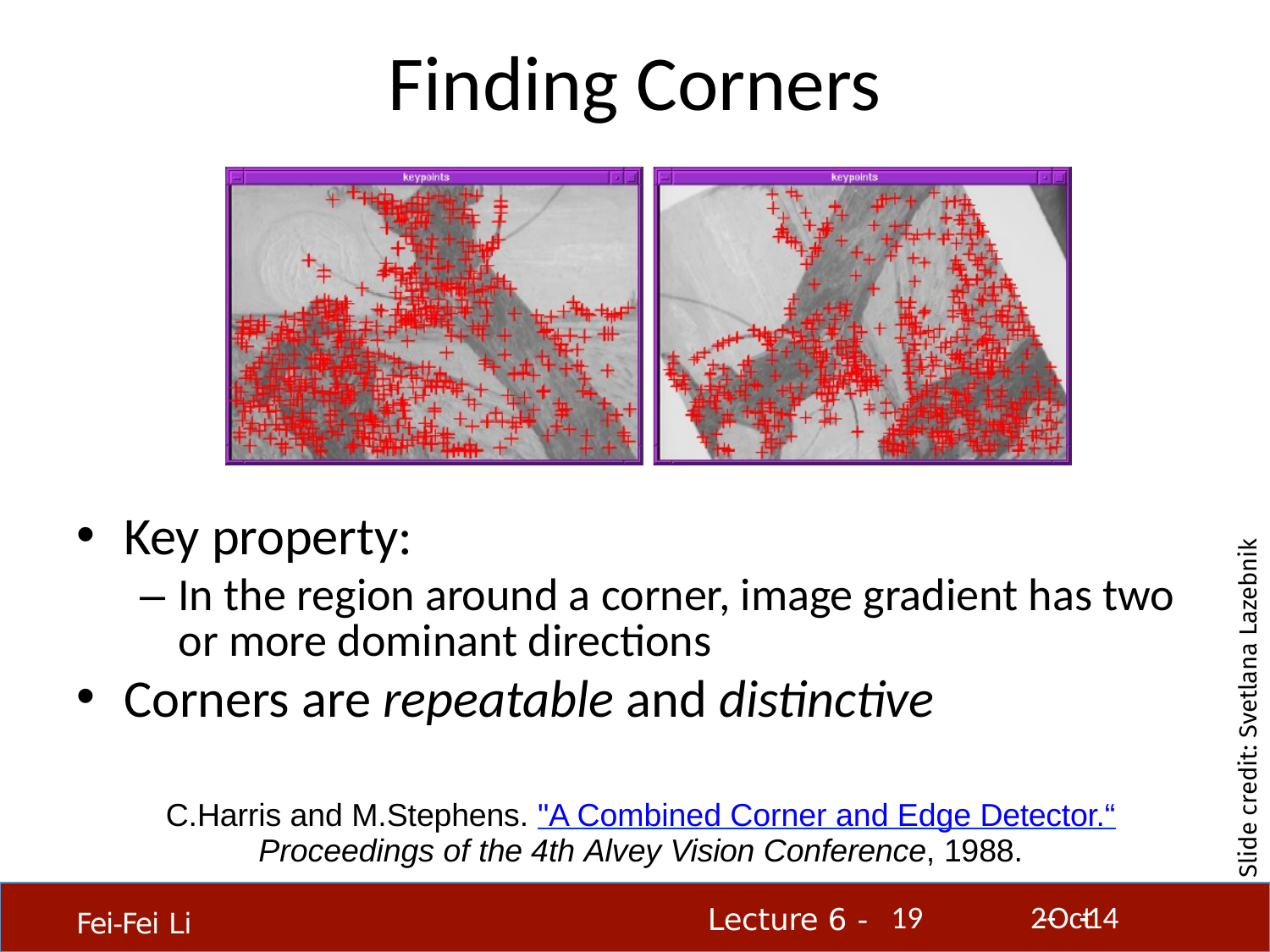

# Finding Corners

Key property:
– In the region around a corner, image gradient has two  or more dominant directions
Corners are repeatable and distinctive
Slide credit: Svetlana Lazebnik
C.Harris and M.Stephens. "A Combined Corner and Edge Detector.“
Proceedings of the 4th Alvey Vision Conference, 1988.
19
2-­‐Oct-­‐14
Lecture 6 -
Fei-Fei Li